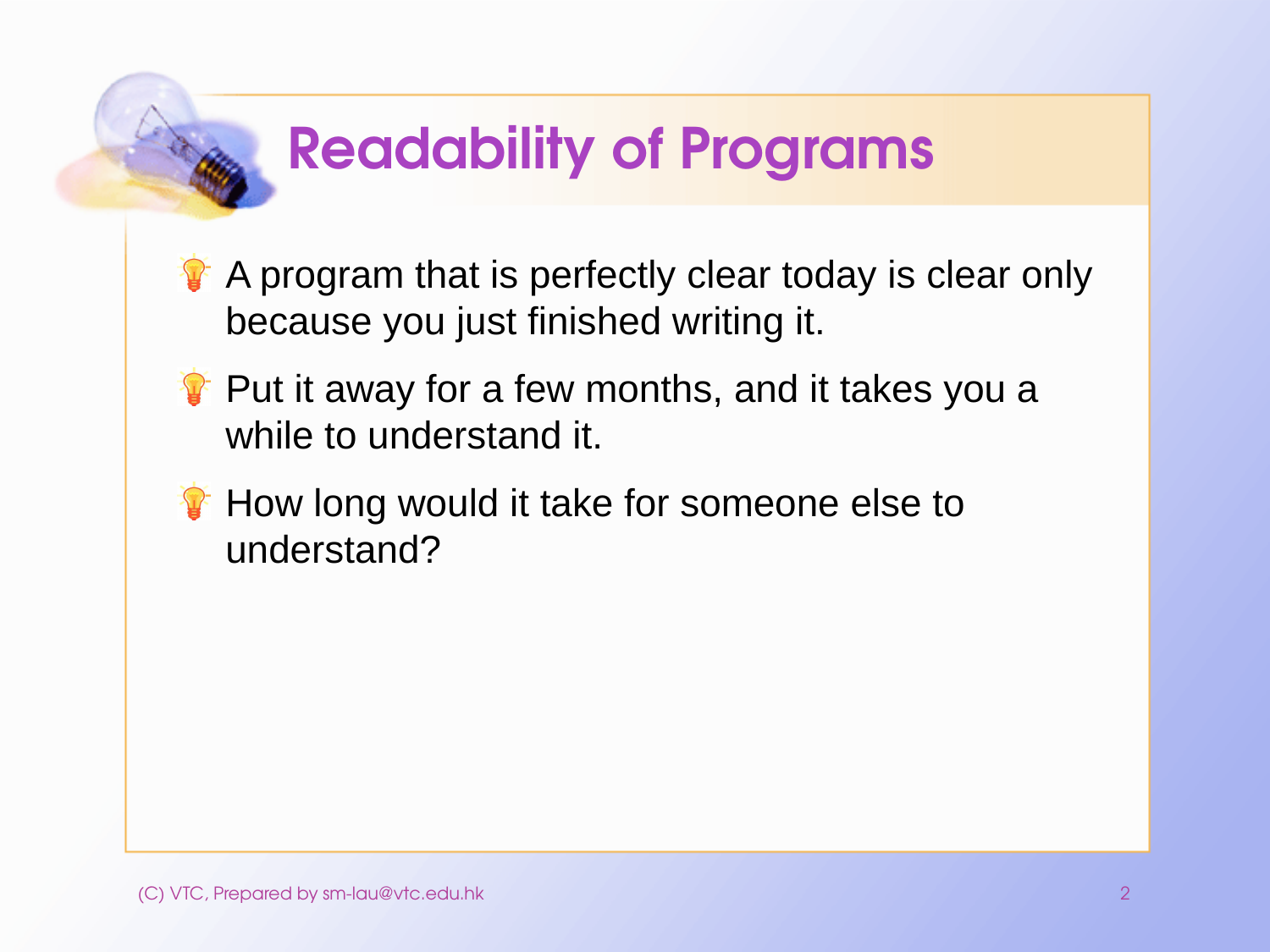

# Readability of Programs
A program that is perfectly clear today is clear only because you just finished writing it.
Put it away for a few months, and it takes you a while to understand it.
How long would it take for someone else to understand?

(C) VTC, Prepared by sm-lau@vtc.edu.hk
2